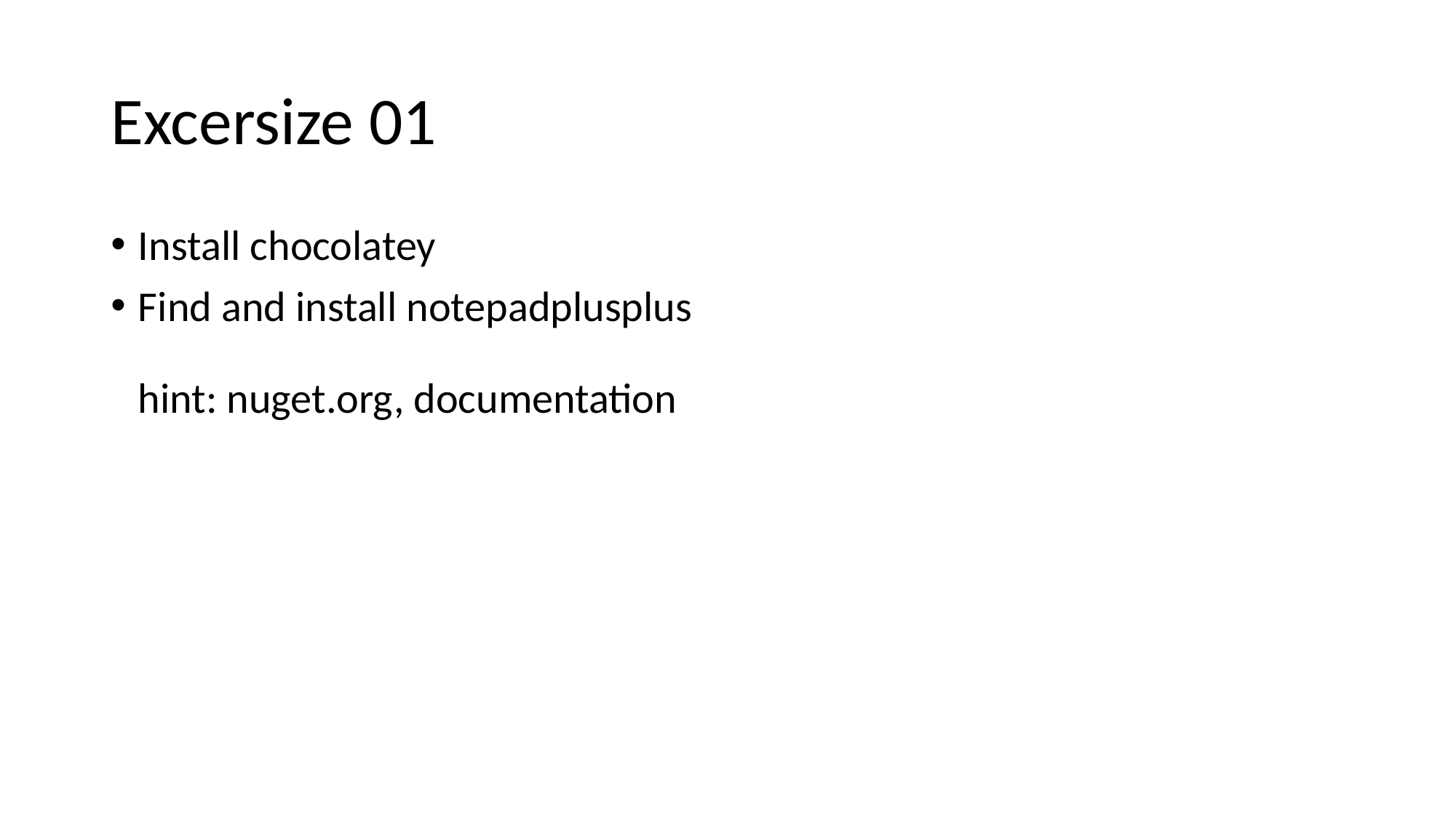

# Excersize 01
Install chocolatey
Find and install notepadplusplus
hint: nuget.org, documentation